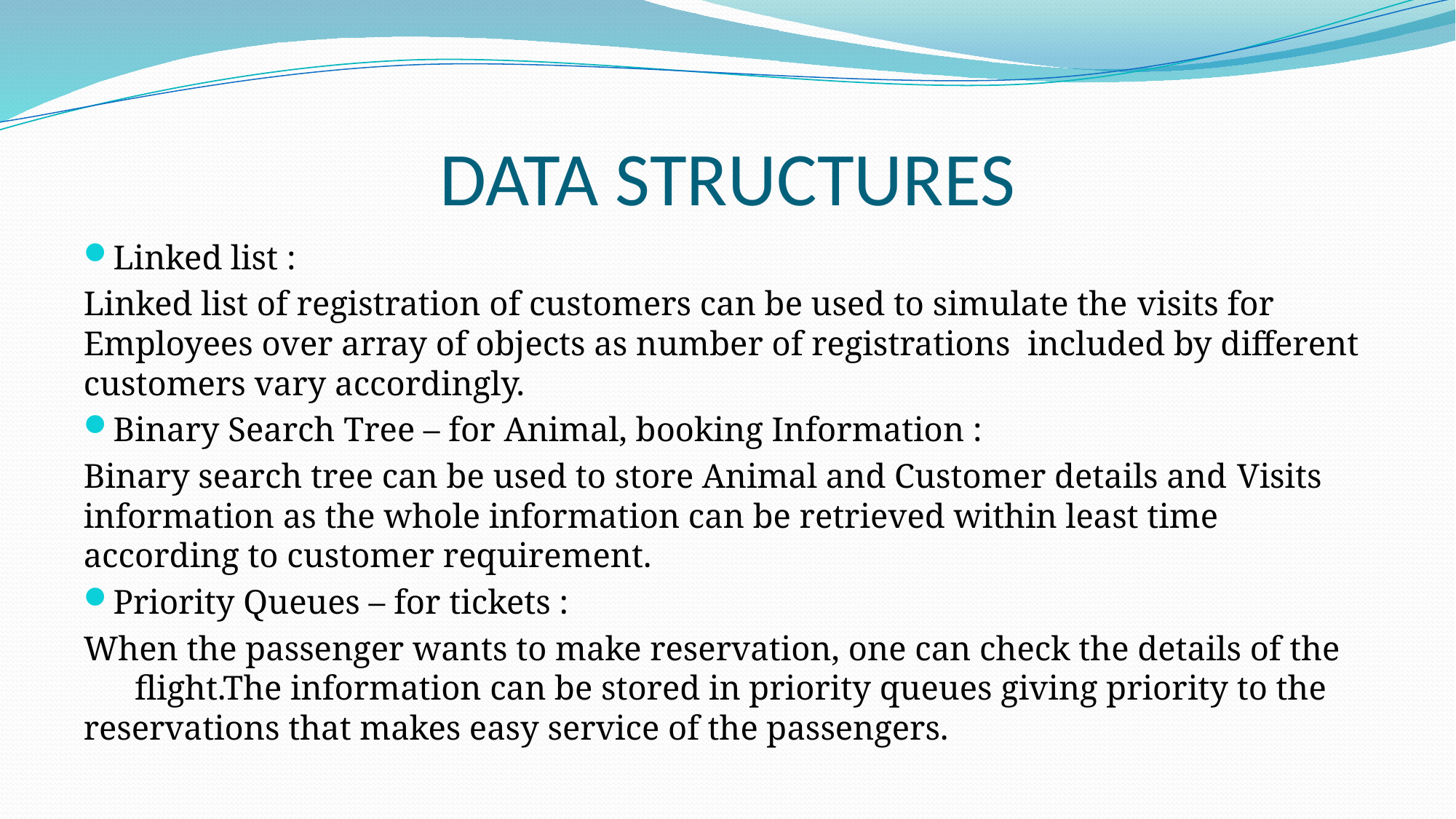

# DATA STRUCTURES
Linked list :
Linked list of registration of customers can be used to simulate the visits for Employees over array of objects as number of registrations  included by different customers vary accordingly.
Binary Search Tree – for Animal, booking Information :
Binary search tree can be used to store Animal and Customer details and Visits information as the whole information can be retrieved within least time according to customer requirement.
Priority Queues – for tickets :
When the passenger wants to make reservation, one can check the details of the          flight.The information can be stored in priority queues giving priority to the   reservations that makes easy service of the passengers.